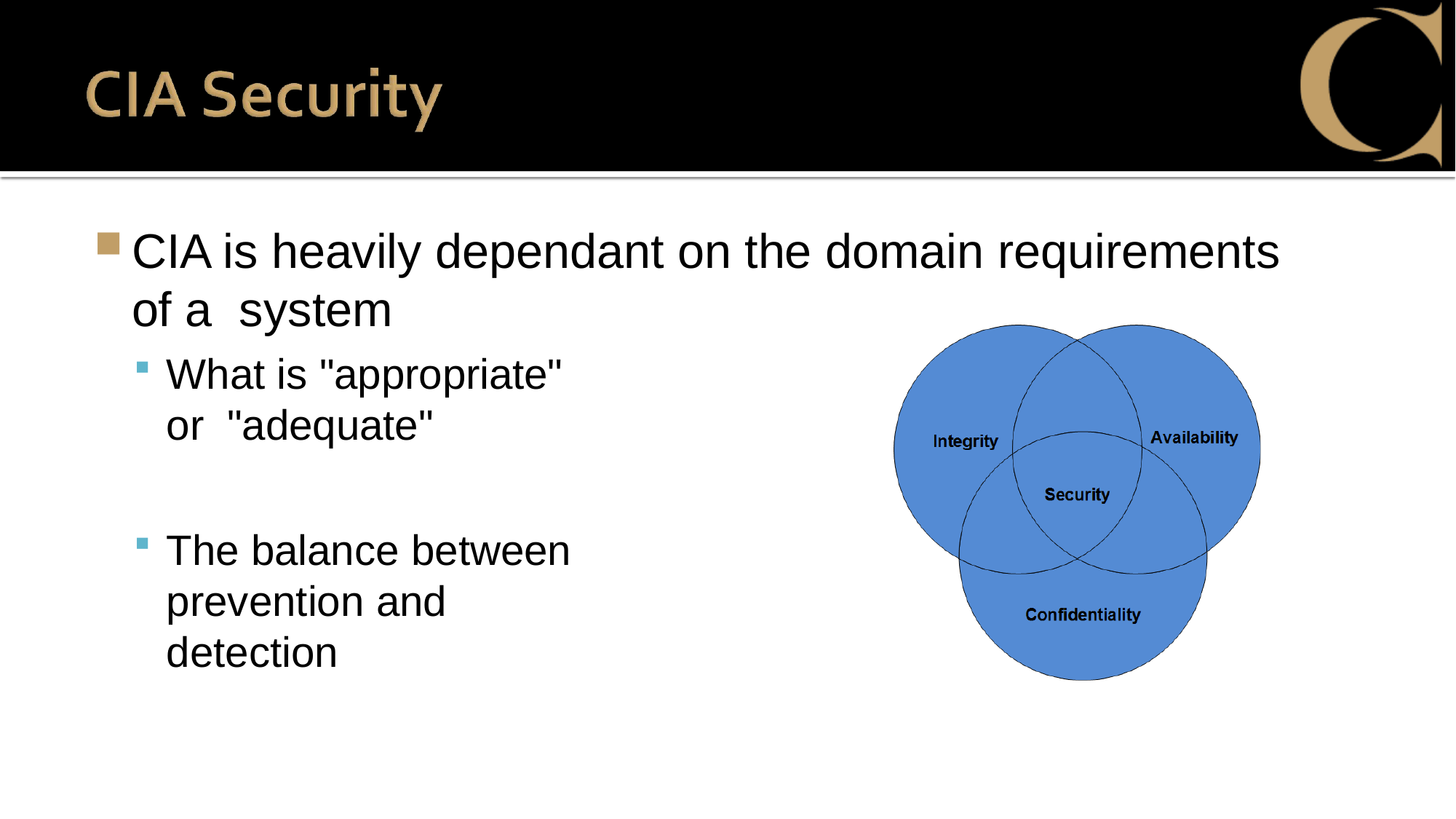

CIA is heavily dependant on the domain requirements of a  system
What is "appropriate" or  "adequate"

The balance between
prevention and detection